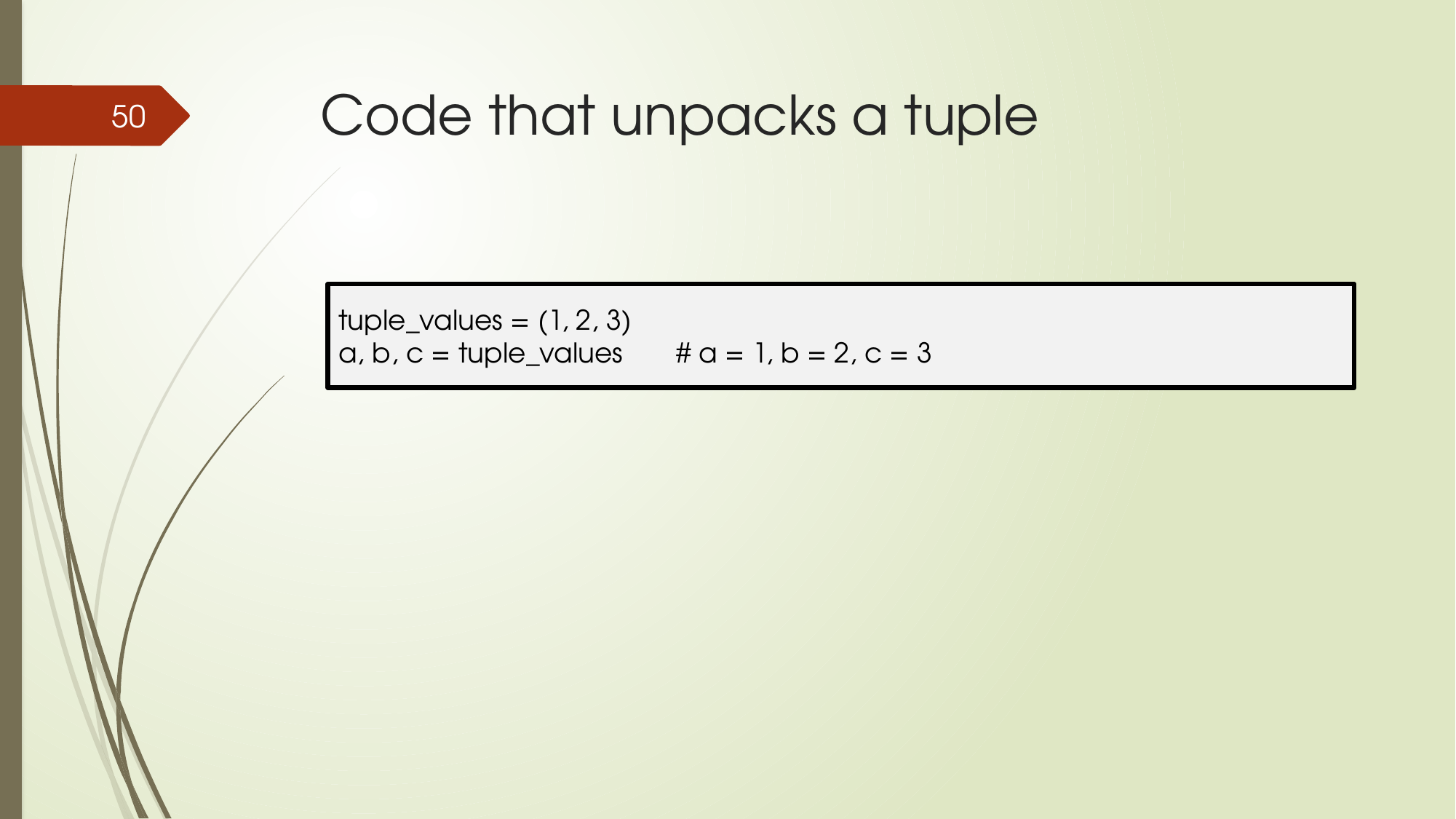

# Code that unpacks a tuple
50

tuple_values = (1, 2, 3)
a, b, c = tuple_values       # a = 1, b = 2, c = 3